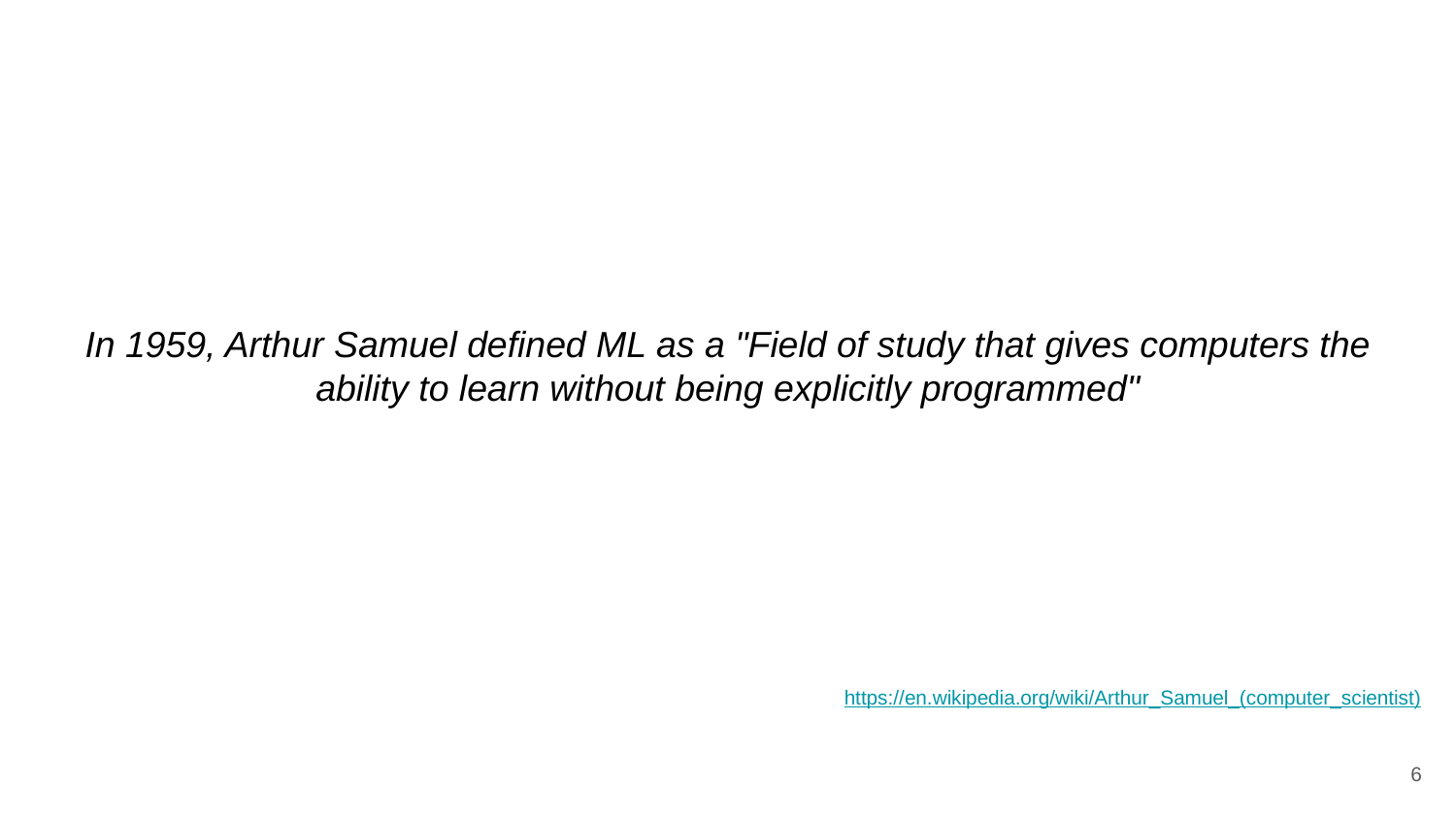

In 1959, Arthur Samuel defined ML as a "Field of study that gives computers the ability to learn without being explicitly programmed"
https://en.wikipedia.org/wiki/Arthur_Samuel_(computer_scientist)
6